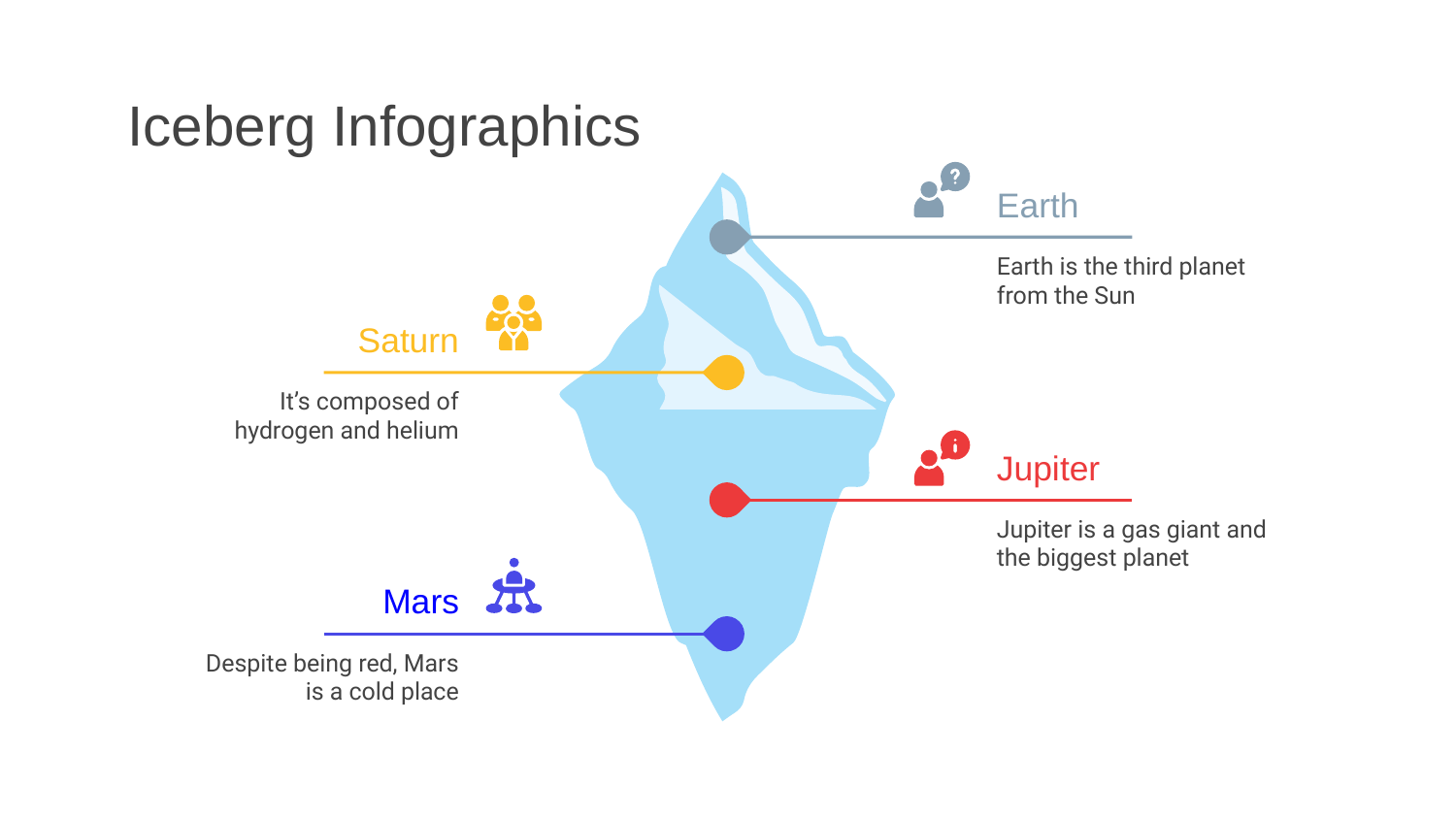

# Iceberg Infographics

Earth

Earth is the third planet from the Sun

Saturn

It’s composed of hydrogen and helium

Jupiter

Jupiter is a gas giant and the biggest planet

Mars

Despite being red, Mars is a cold place